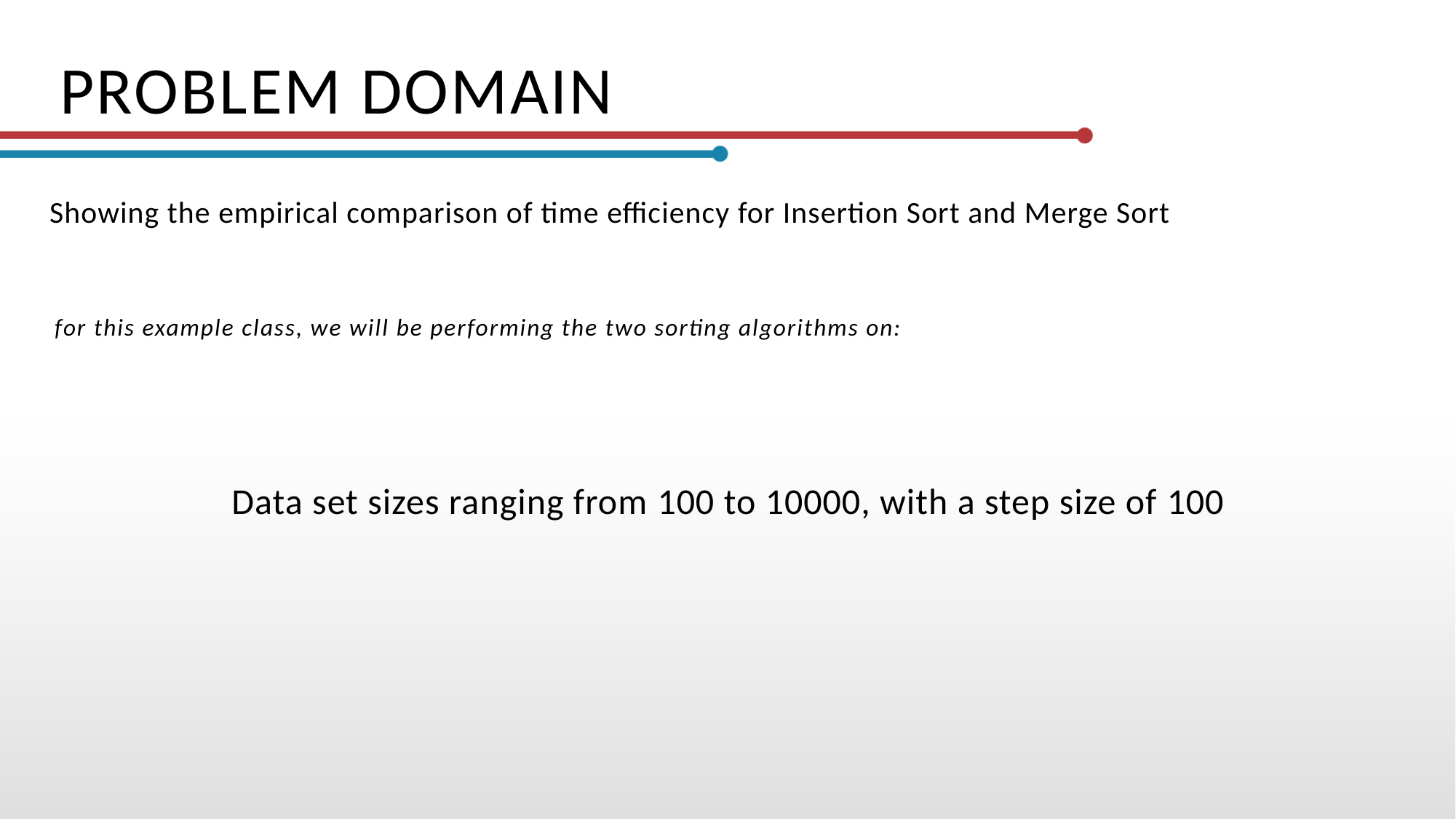

PROBLEM DOMAIN
Showing the empirical comparison of time efficiency for Insertion Sort and Merge Sort
for this example class, we will be performing the two sorting algorithms on:
Data set sizes ranging from 100 to 10000, with a step size of 100